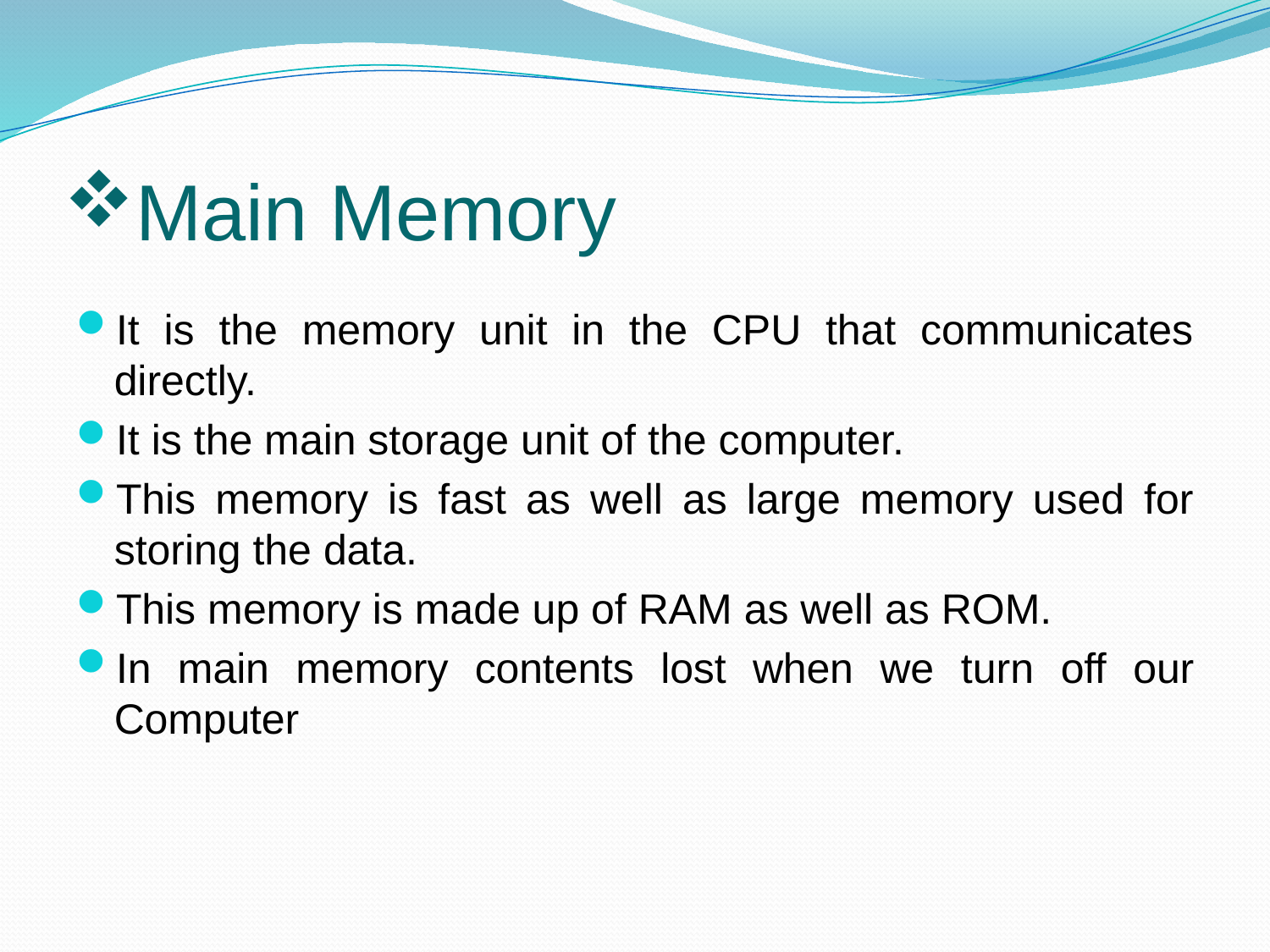

# Main Memory
It is the memory unit in the CPU that communicates directly.
It is the main storage unit of the computer.
This memory is fast as well as large memory used for storing the data.
This memory is made up of RAM as well as ROM.
In main memory contents lost when we turn off our Computer